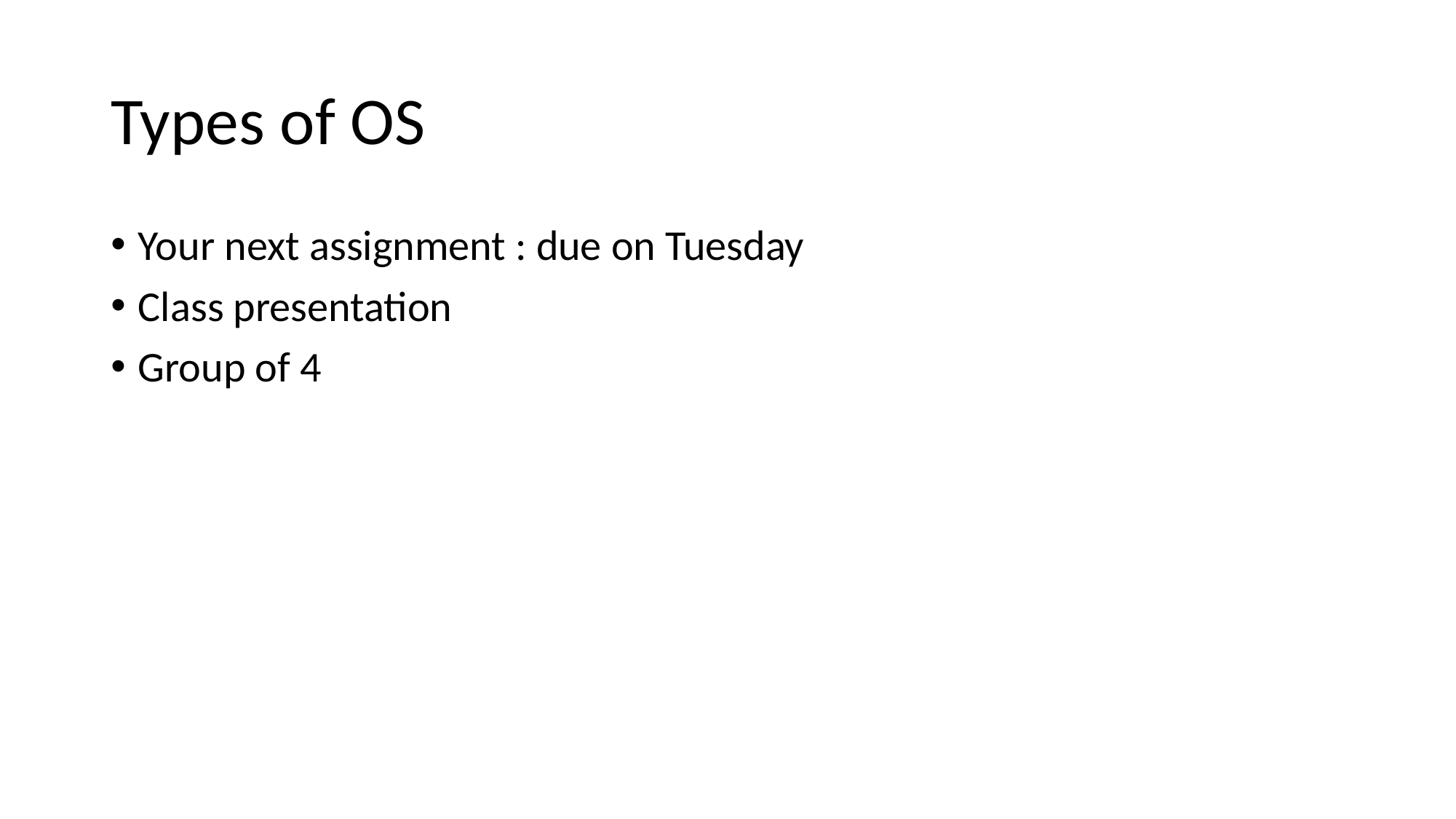

# Types of OS
Your next assignment : due on Tuesday
Class presentation
Group of 4